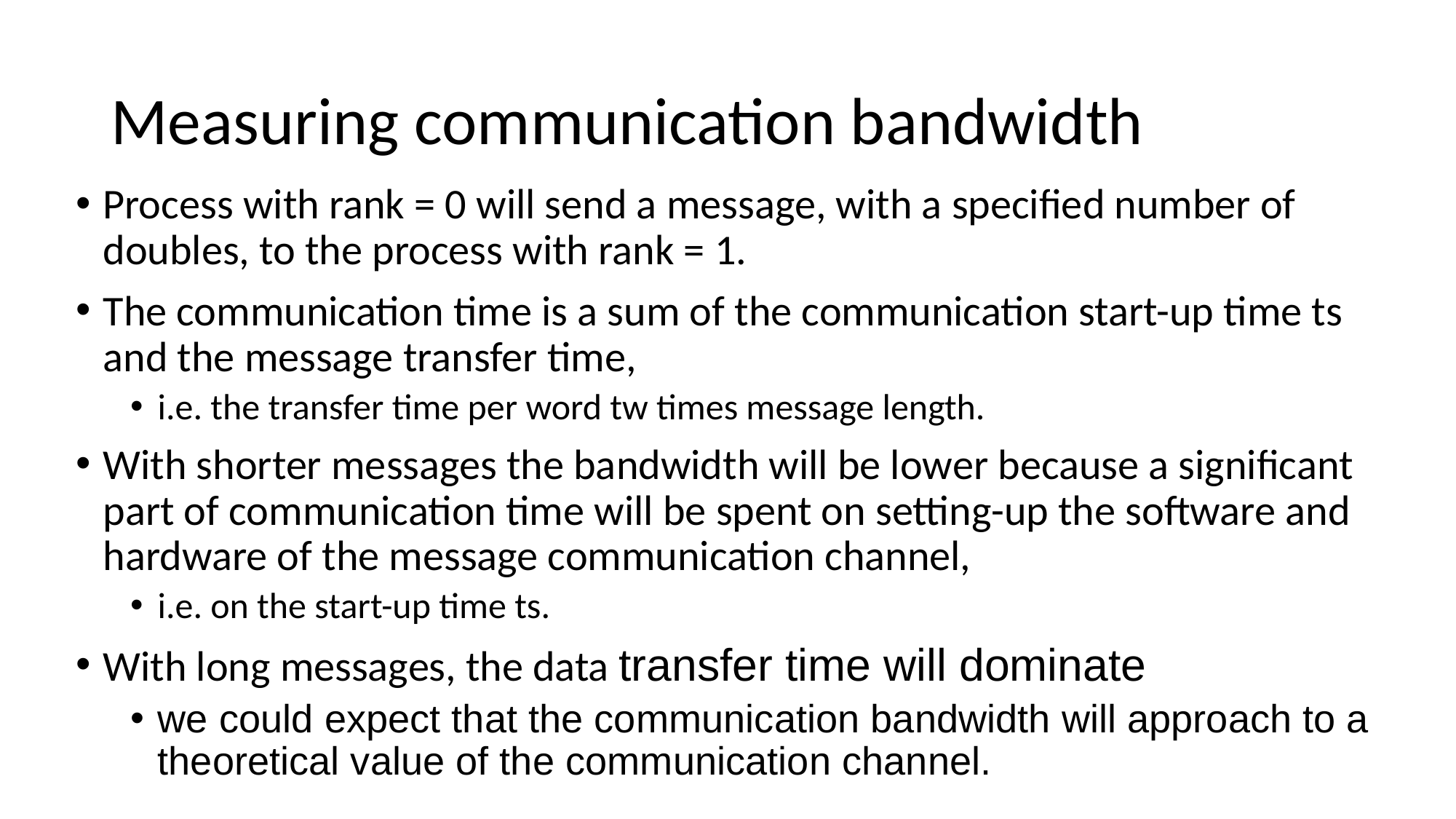

# Measuring communication bandwidth
Process with rank = 0 will send a message, with a specified number of doubles, to the process with rank = 1.
The communication time is a sum of the communication start-up time ts and the message transfer time,
i.e. the transfer time per word tw times message length.
With shorter messages the bandwidth will be lower because a significant part of communication time will be spent on setting-up the software and hardware of the message communication channel,
i.e. on the start-up time ts.
With long messages, the data transfer time will dominate
we could expect that the communication bandwidth will approach to a theoretical value of the communication channel.